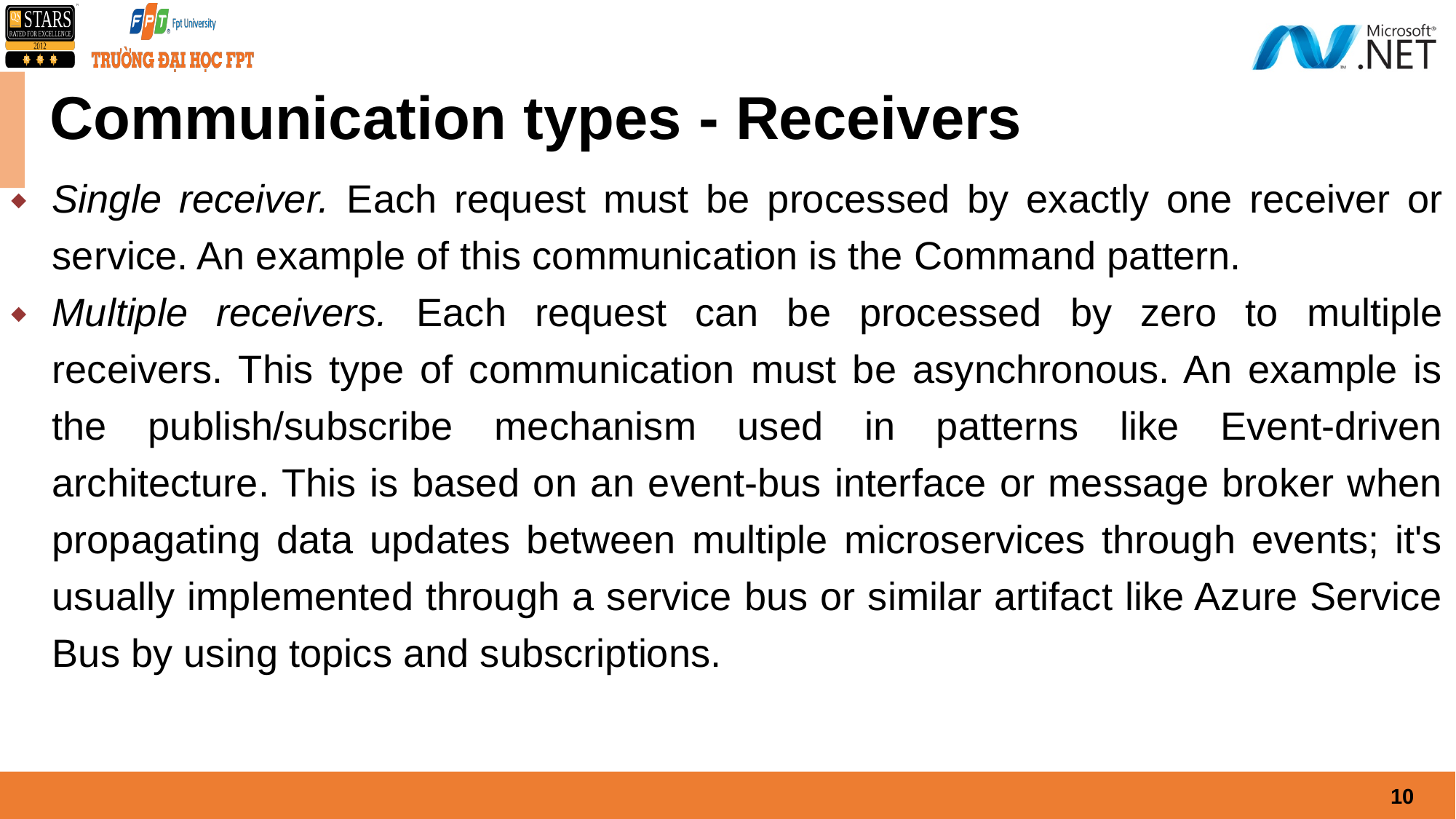

# Communication types - Receivers
Single receiver. Each request must be processed by exactly one receiver or service. An example of this communication is the Command pattern.
Multiple receivers. Each request can be processed by zero to multiple receivers. This type of communication must be asynchronous. An example is the publish/subscribe mechanism used in patterns like Event-driven architecture. This is based on an event-bus interface or message broker when propagating data updates between multiple microservices through events; it's usually implemented through a service bus or similar artifact like Azure Service Bus by using topics and subscriptions.

10